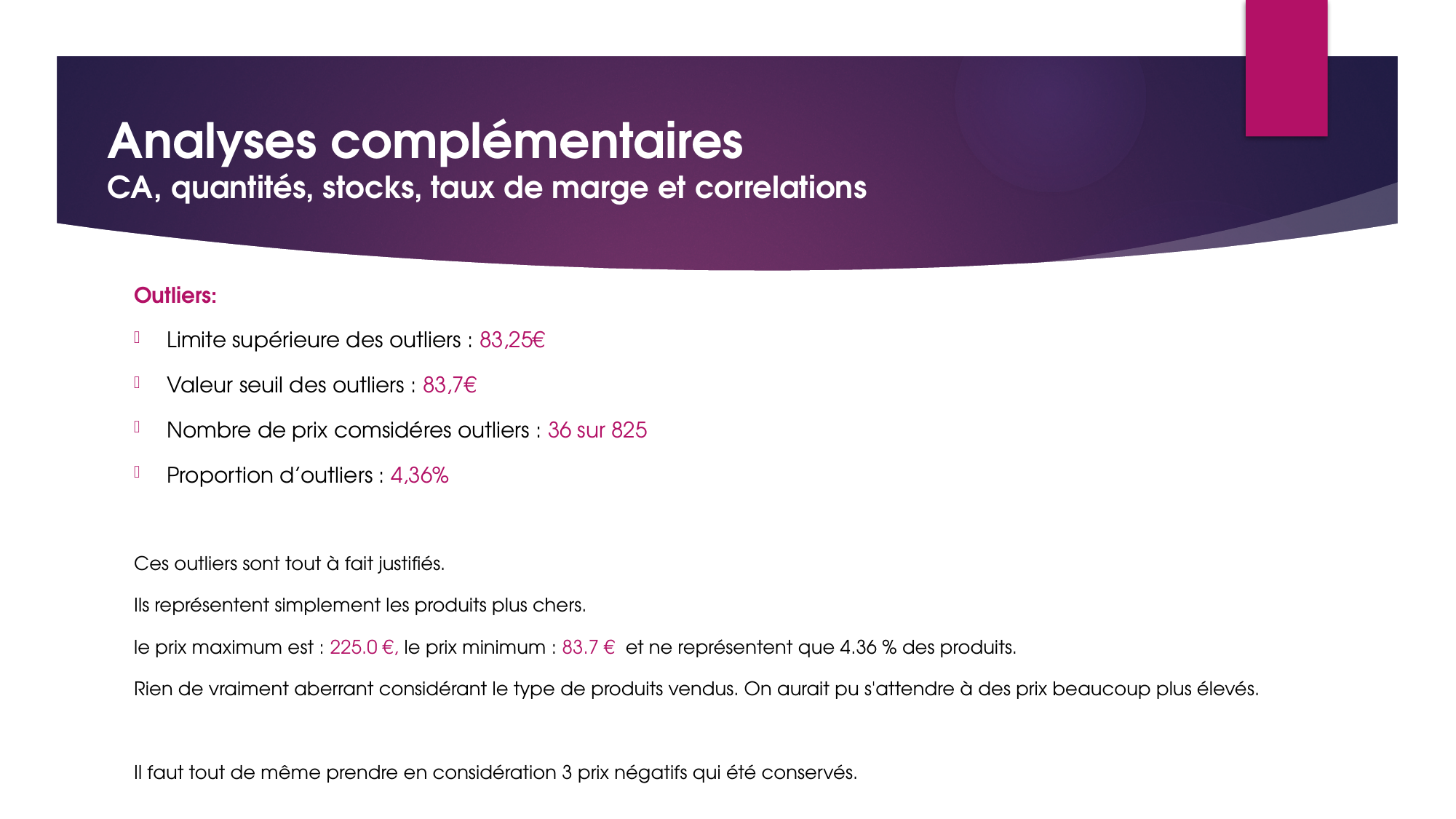

#
Analyses complémentaires
CA, quantités, stocks, taux de marge et correlations

Outliers:
Limite supérieure des outliers : 83,25€
Valeur seuil des outliers : 83,7€
Nombre de prix comsidéres outliers : 36 sur 825
Proportion d’outliers : 4,36%

Ces outliers sont tout à fait justifiés.
Ils représentent simplement les produits plus chers.
le prix maximum est : 225.0 €, le prix minimum : 83.7 €  et ne représentent que 4.36 % des produits.
Rien de vraiment aberrant considérant le type de produits vendus. On aurait pu s'attendre à des prix beaucoup plus élevés.

Il faut tout de même prendre en considération 3 prix négatifs qui été conservés.